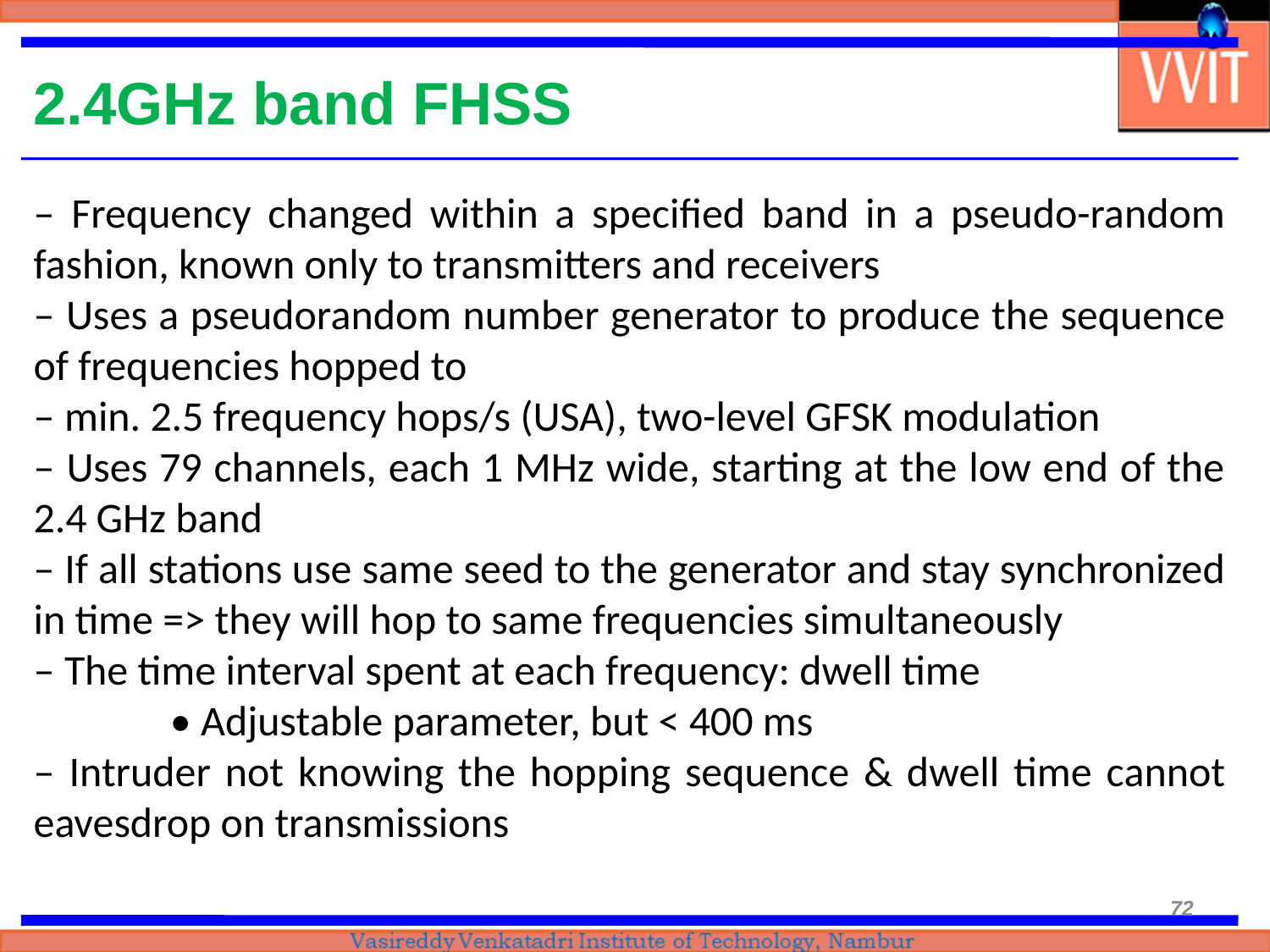

2.4GHz band FHSS

– Frequency changed within a specified band in a pseudo-random fashion, known only to transmitters and receivers
– Uses a pseudorandom number generator to produce the sequence of frequencies hopped to
– min. 2.5 frequency hops/s (USA), two-level GFSK modulation
– Uses 79 channels, each 1 MHz wide, starting at the low end of the 2.4 GHz band
– If all stations use same seed to the generator and stay synchronized in time => they will hop to same frequencies simultaneously
– The time interval spent at each frequency: dwell time
	 • Adjustable parameter, but < 400 ms
– Intruder not knowing the hopping sequence & dwell time cannot eavesdrop on transmissions
72